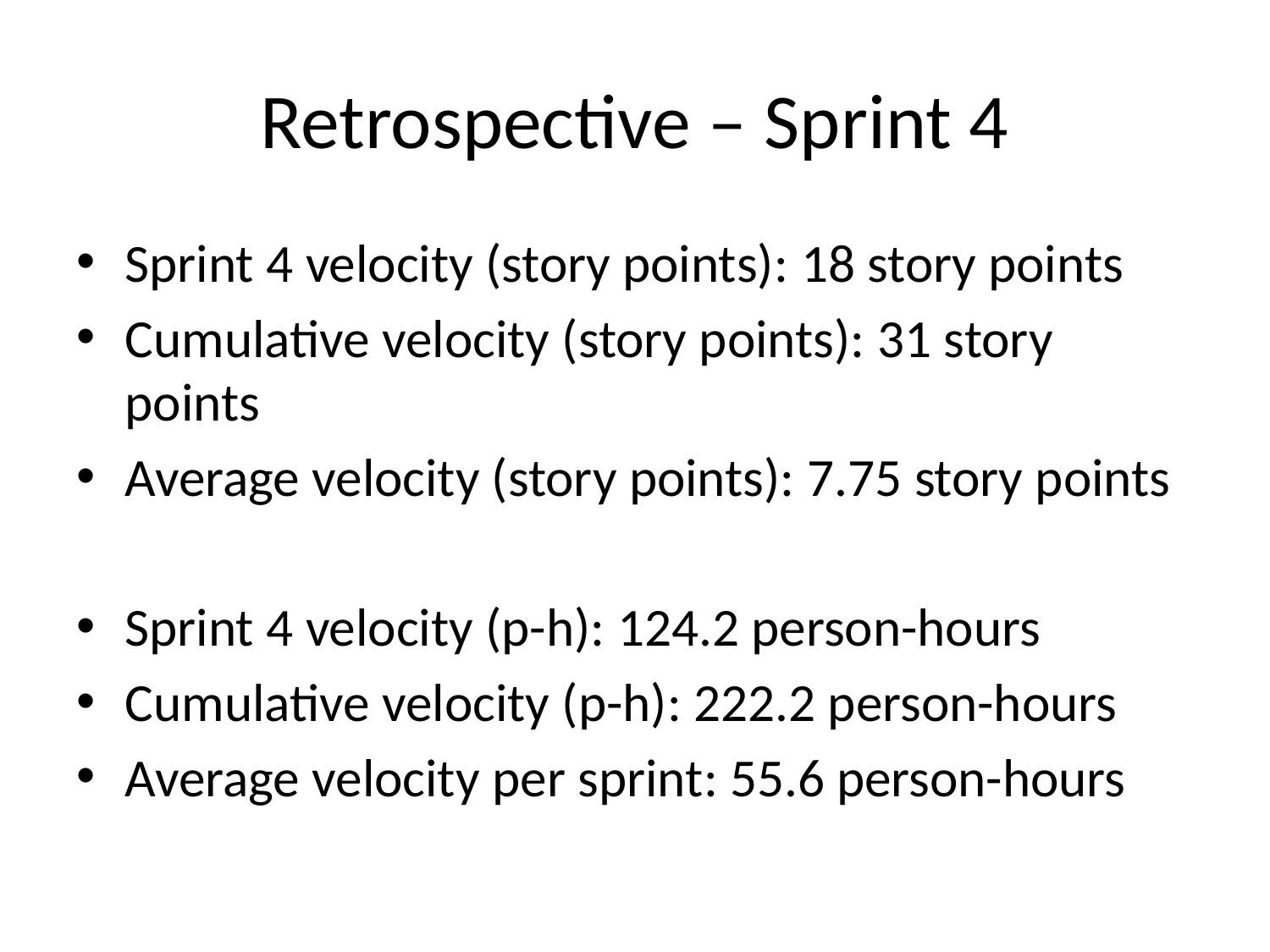

# Retrospective – Sprint 4
Sprint 4 velocity (story points): 18 story points
Cumulative velocity (story points): 31 story points
Average velocity (story points): 7.75 story points

Sprint 4 velocity (p-h): 124.2 person-hours
Cumulative velocity (p-h): 222.2 person-hours
Average velocity per sprint: 55.6 person-hours